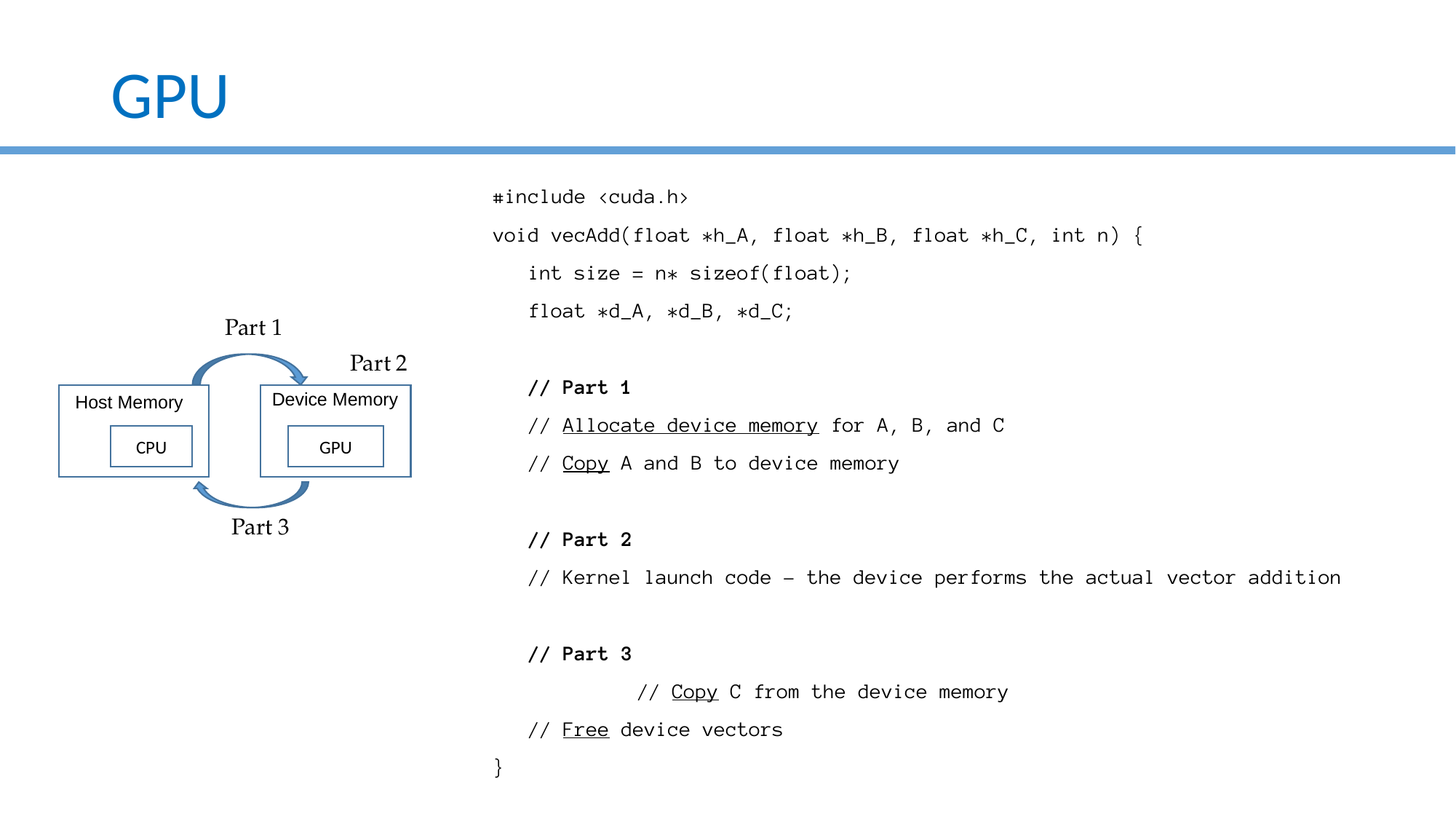

# GPU
#include <cuda.h>
void vecAdd(float *h_A, float *h_B, float *h_C, int n)‏ {
   int size = n* sizeof(float);
   float *d_A, *d_B, *d_C;

   // Part 1
   // Allocate device memory for A, B, and C
   // Copy A and B to device memory

   // Part 2
   // Kernel launch code – the device performs the actual vector addition

   // Part 3
	   // Copy C from the device memory
   // Free device vectors
}

Part 1
Part 2

Device Memory

Host Memory

CPU
GPU

Part 3